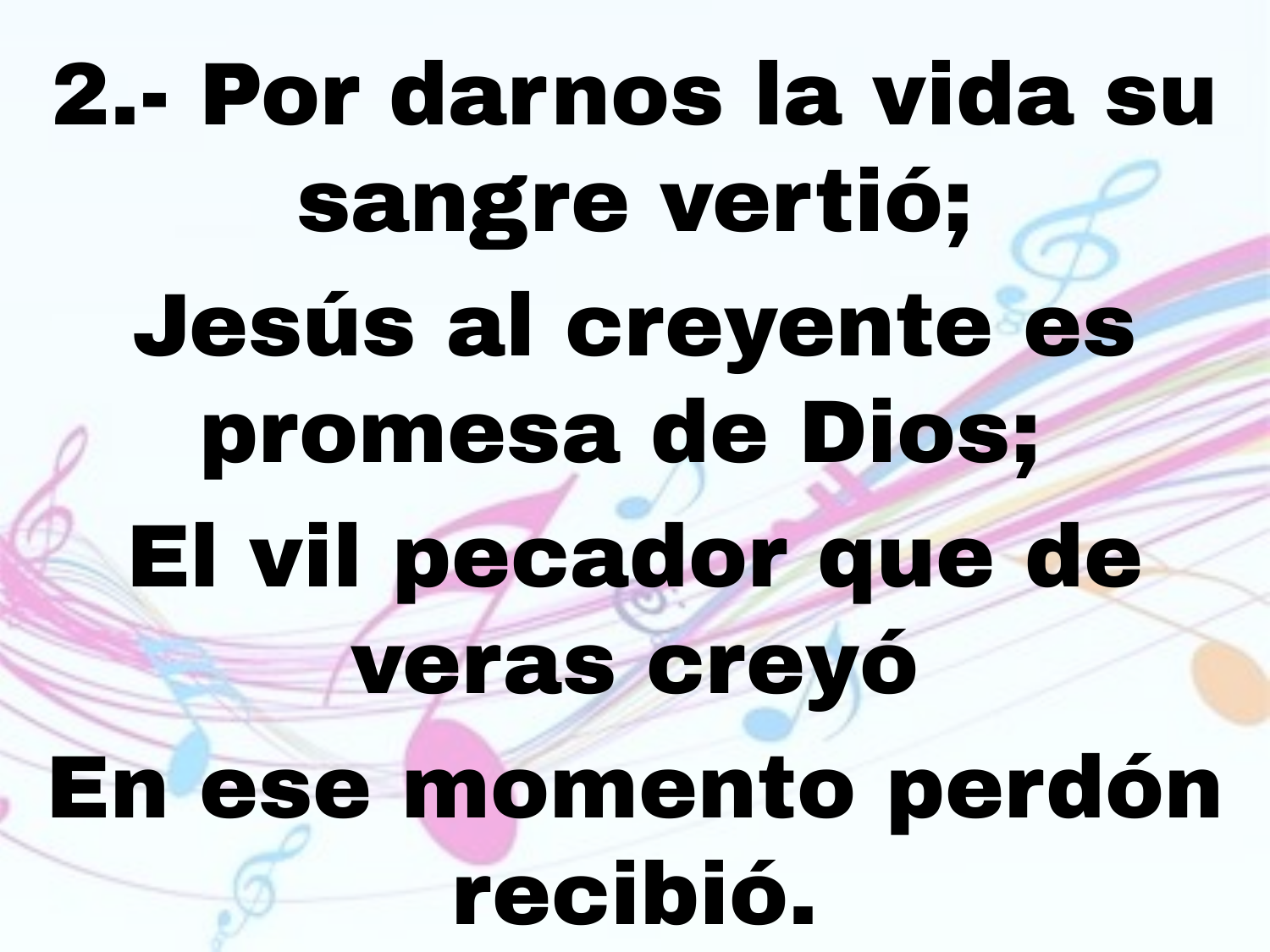

2.- Por darnos la vida su sangre vertió;
Jesús al creyente es promesa de Dios;
El vil pecador que de veras creyó
En ese momento perdón recibió.